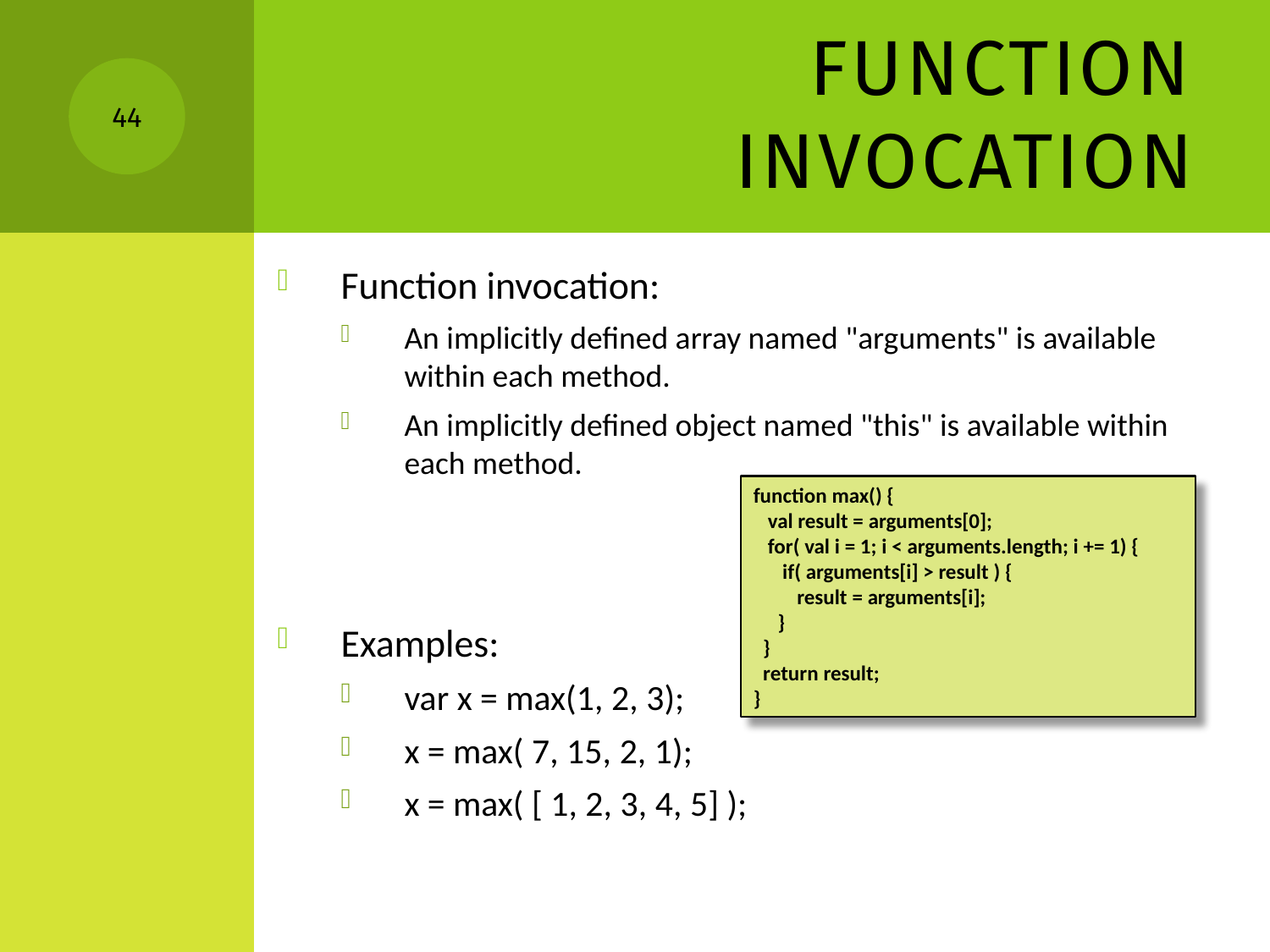

# Function Invocation
44
Function invocation:
An implicitly defined array named "arguments" is available within each method.
An implicitly defined object named "this" is available within each method.
Examples:
var x = max(1, 2, 3);
x = max( 7, 15, 2, 1);
x = max( [ 1, 2, 3, 4, 5] );
function max() {
   val result = arguments[0];
   for( val i = 1; i < arguments.length; i += 1) {
      if( arguments[i] > result ) {
         result = arguments[i];
     }
  }
  return result;
}